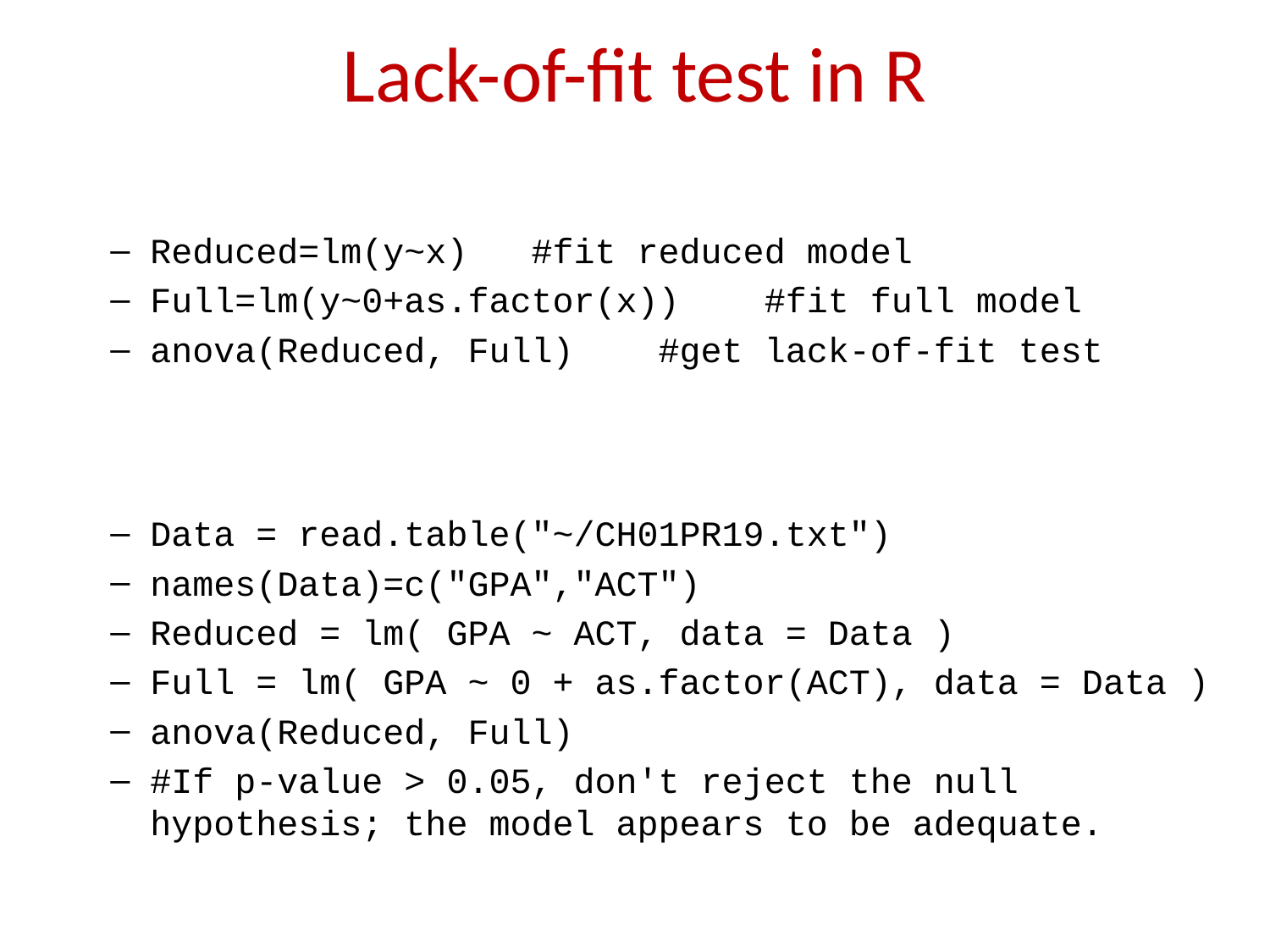

# Lack-of-fit test in R
Reduced=lm(y~x)   #fit reduced model
Full=lm(y~0+as.factor(x))    #fit full model
anova(Reduced, Full)    #get lack-of-fit test

Data = read.table("~/CH01PR19.txt")
names(Data)=c("GPA","ACT")
Reduced = lm( GPA ~ ACT, data = Data )
Full = lm( GPA ~ 0 + as.factor(ACT), data = Data )
anova(Reduced, Full)
#If p-value > 0.05, don't reject the null hypothesis; the model appears to be adequate.